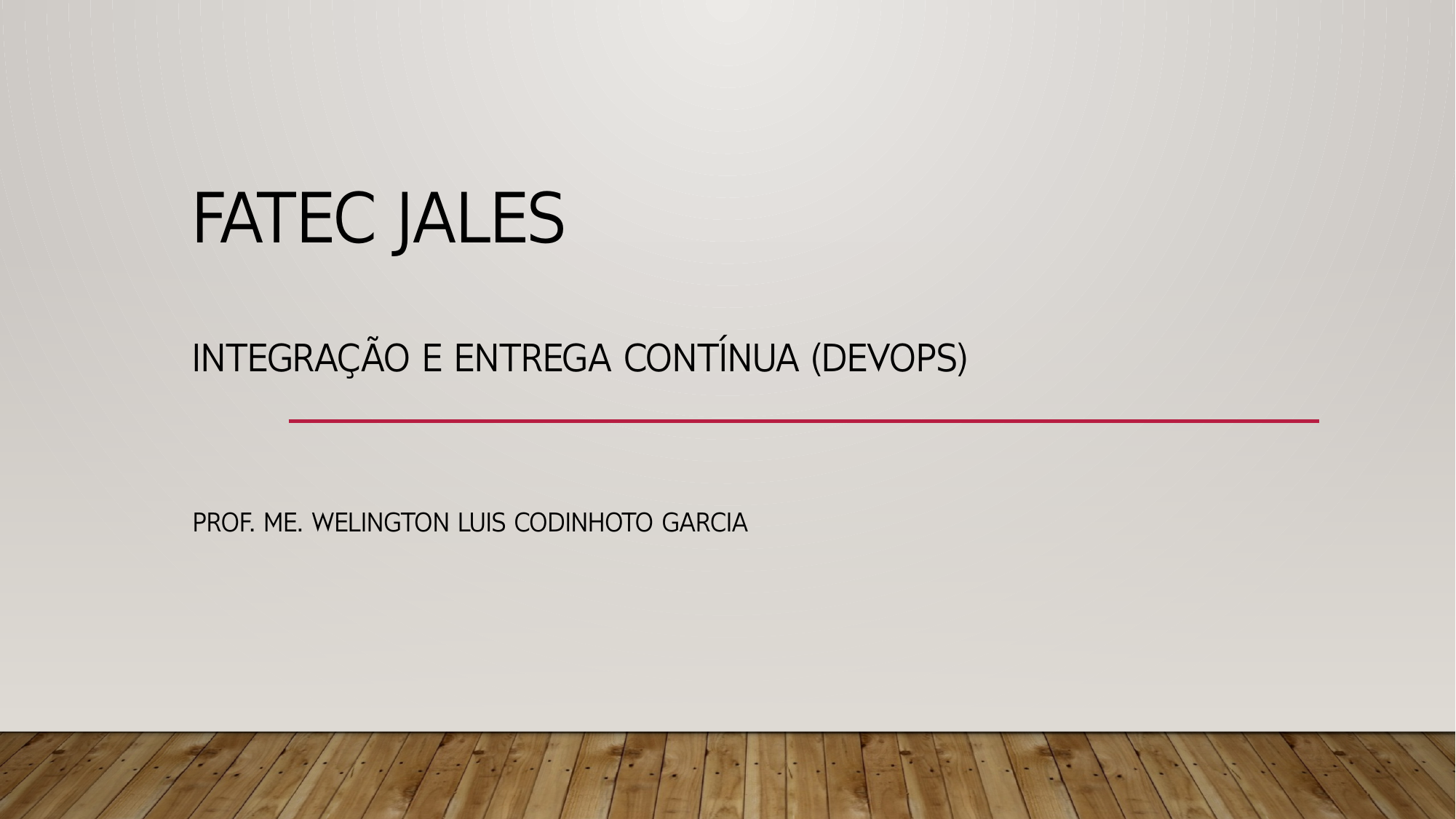

# FATEC JALES Integração e Entrega Contínua (DevOps)
Prof. Me. Welington Luis Codinhoto Garcia